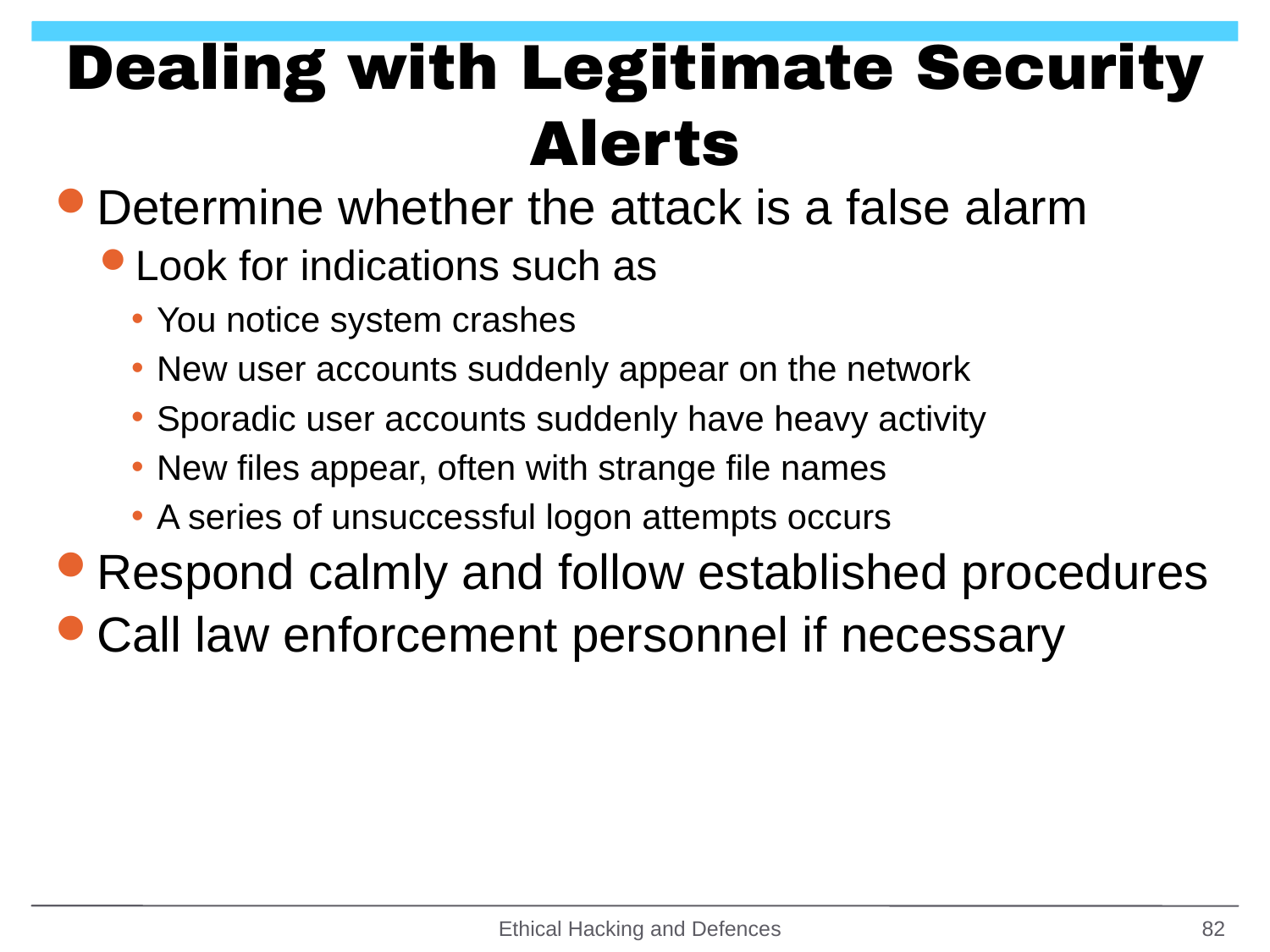

# Dealing with Legitimate Security Alerts
Determine whether the attack is a false alarm
Look for indications such as
You notice system crashes
New user accounts suddenly appear on the network
Sporadic user accounts suddenly have heavy activity
New files appear, often with strange file names
A series of unsuccessful logon attempts occurs
Respond calmly and follow established procedures
Call law enforcement personnel if necessary

Ethical Hacking and Defences
82